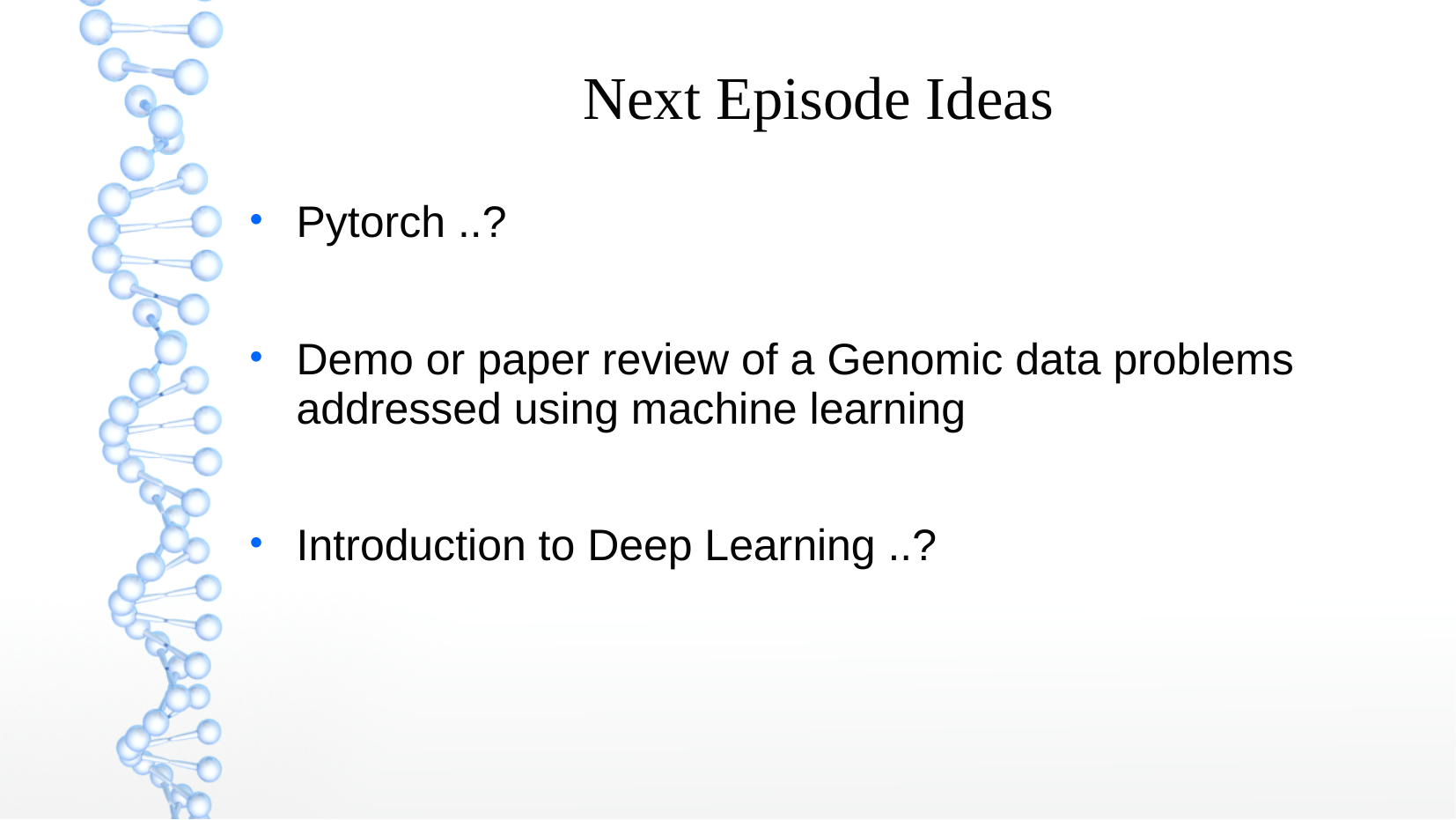

Next Episode Ideas
Pytorch ..?

Demo or paper review of a Genomic data problems addressed using machine learning

Introduction to Deep Learning ..?